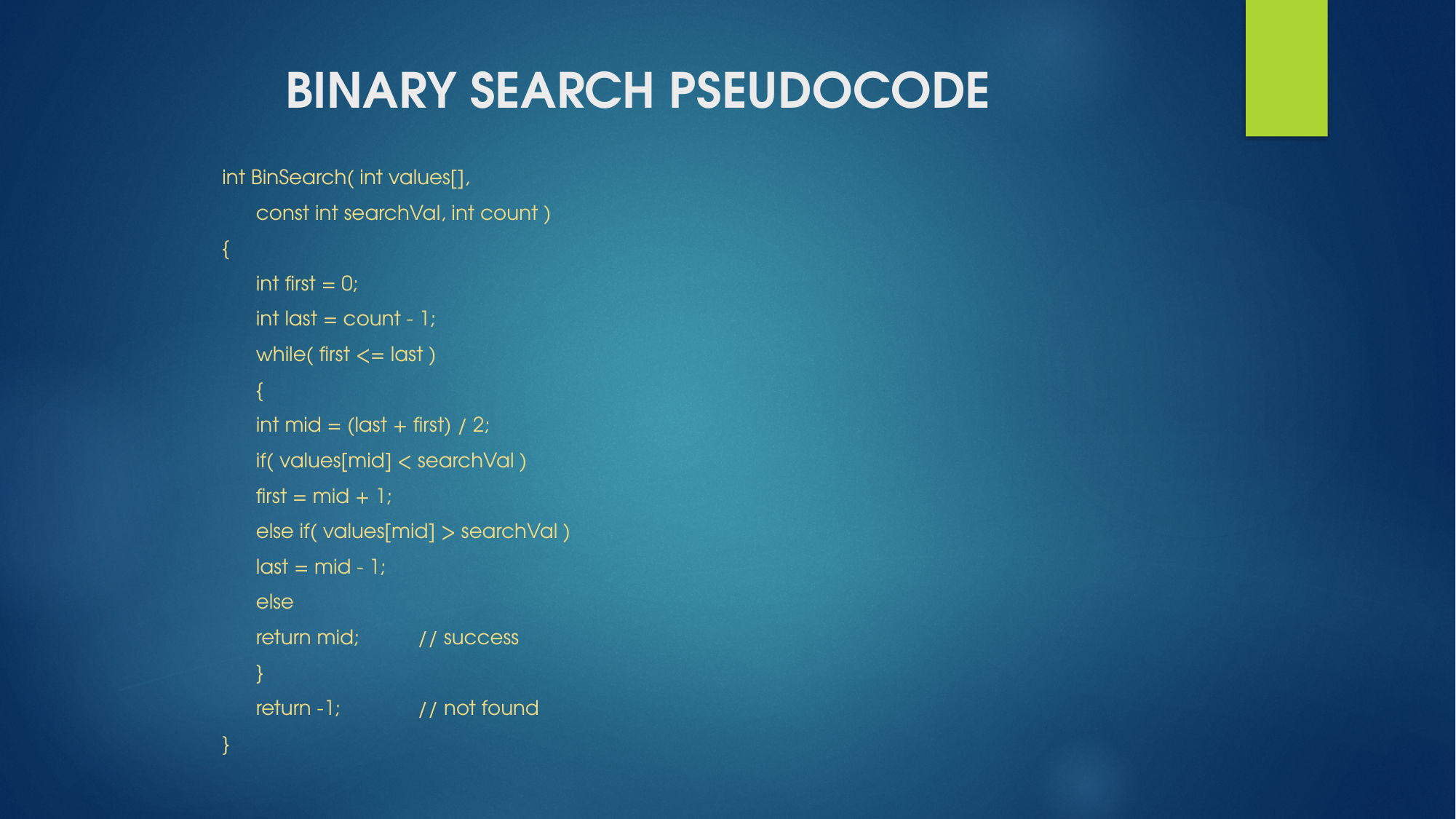

# Binary Search Pseudocode
int BinSearch( int values[],
	const int searchVal, int count )
{
	int first = 0;
	int last = count - 1;
	while( first <= last )
	{
		int mid = (last + first) / 2;
		if( values[mid] < searchVal )
			first = mid + 1;
		else if( values[mid] > searchVal )
			last = mid - 1;
		else
			return mid; 	// success
	}
	return -1; 				// not found
}